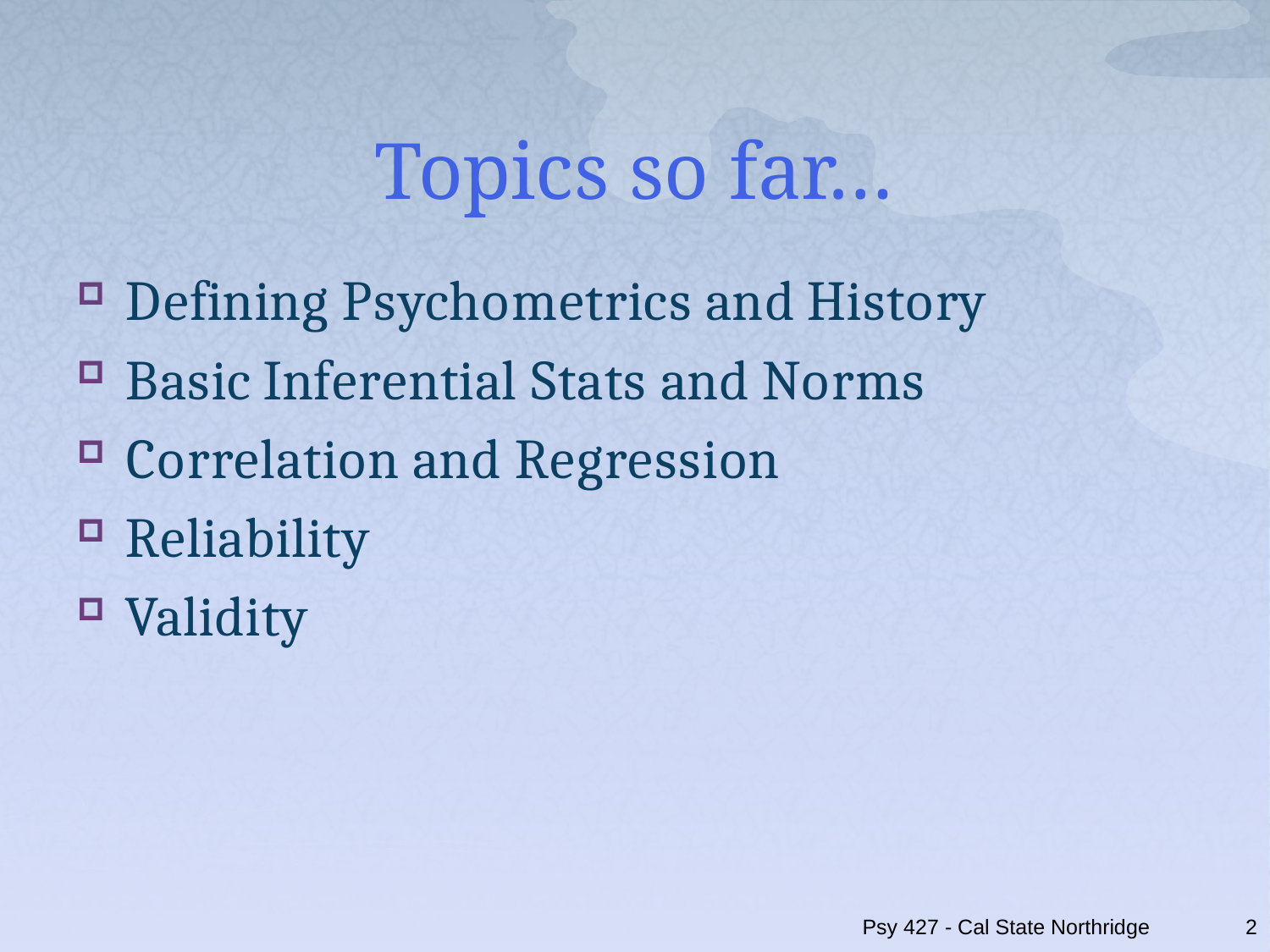

# Topics so far…
Defining Psychometrics and History
Basic Inferential Stats and Norms
Correlation and Regression
Reliability
Validity

Psy 427 - Cal State Northridge
2